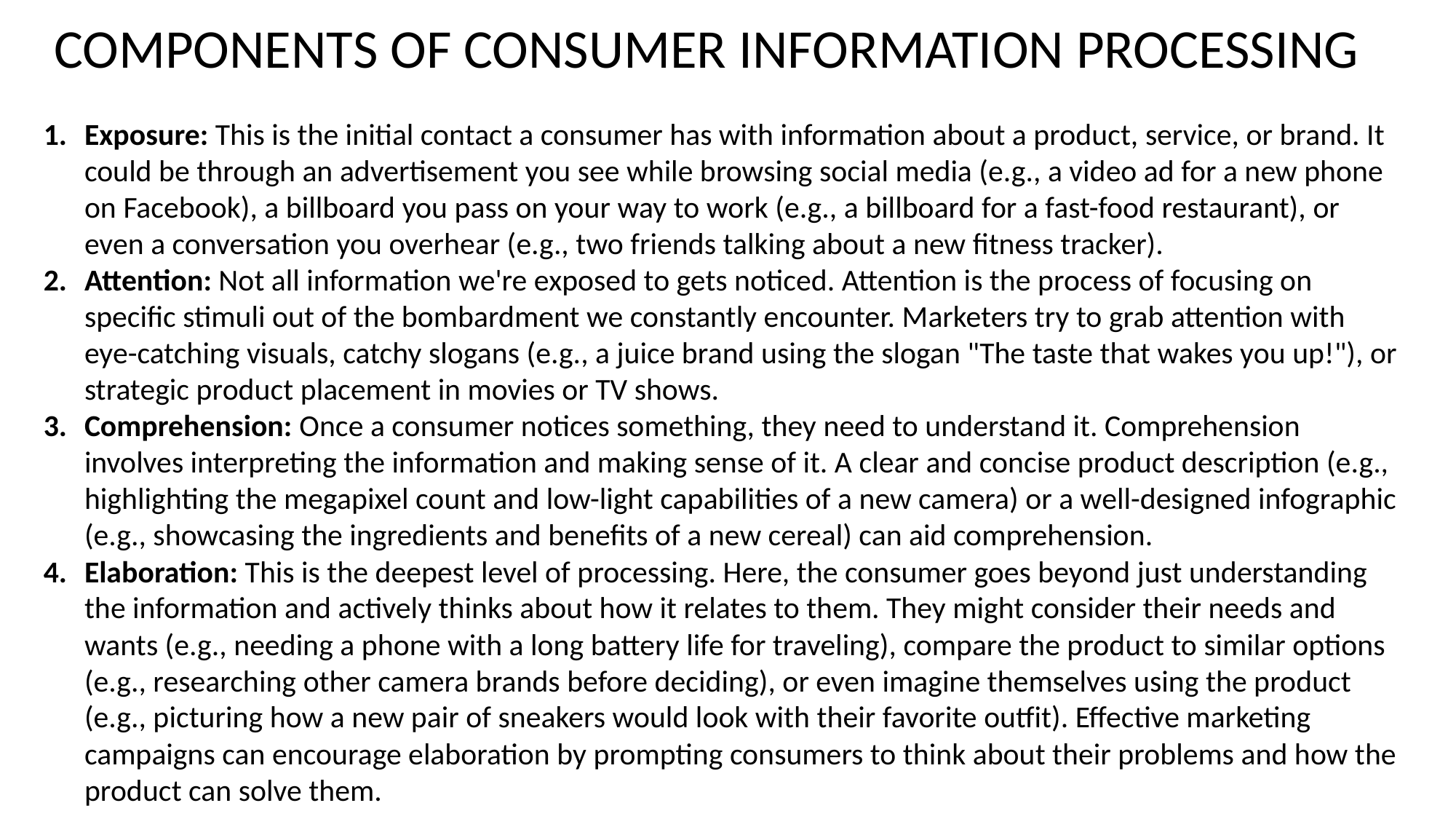

# COMPONENTS OF CONSUMER INFORMATION PROCESSING
Exposure: This is the initial contact a consumer has with information about a product, service, or brand. It could be through an advertisement you see while browsing social media (e.g., a video ad for a new phone on Facebook), a billboard you pass on your way to work (e.g., a billboard for a fast-food restaurant), or even a conversation you overhear (e.g., two friends talking about a new fitness tracker).
Attention: Not all information we're exposed to gets noticed. Attention is the process of focusing on specific stimuli out of the bombardment we constantly encounter. Marketers try to grab attention with eye-catching visuals, catchy slogans (e.g., a juice brand using the slogan "The taste that wakes you up!"), or strategic product placement in movies or TV shows.
Comprehension: Once a consumer notices something, they need to understand it. Comprehension involves interpreting the information and making sense of it. A clear and concise product description (e.g., highlighting the megapixel count and low-light capabilities of a new camera) or a well-designed infographic (e.g., showcasing the ingredients and benefits of a new cereal) can aid comprehension.
Elaboration: This is the deepest level of processing. Here, the consumer goes beyond just understanding the information and actively thinks about how it relates to them. They might consider their needs and wants (e.g., needing a phone with a long battery life for traveling), compare the product to similar options (e.g., researching other camera brands before deciding), or even imagine themselves using the product (e.g., picturing how a new pair of sneakers would look with their favorite outfit). Effective marketing campaigns can encourage elaboration by prompting consumers to think about their problems and how the product can solve them.